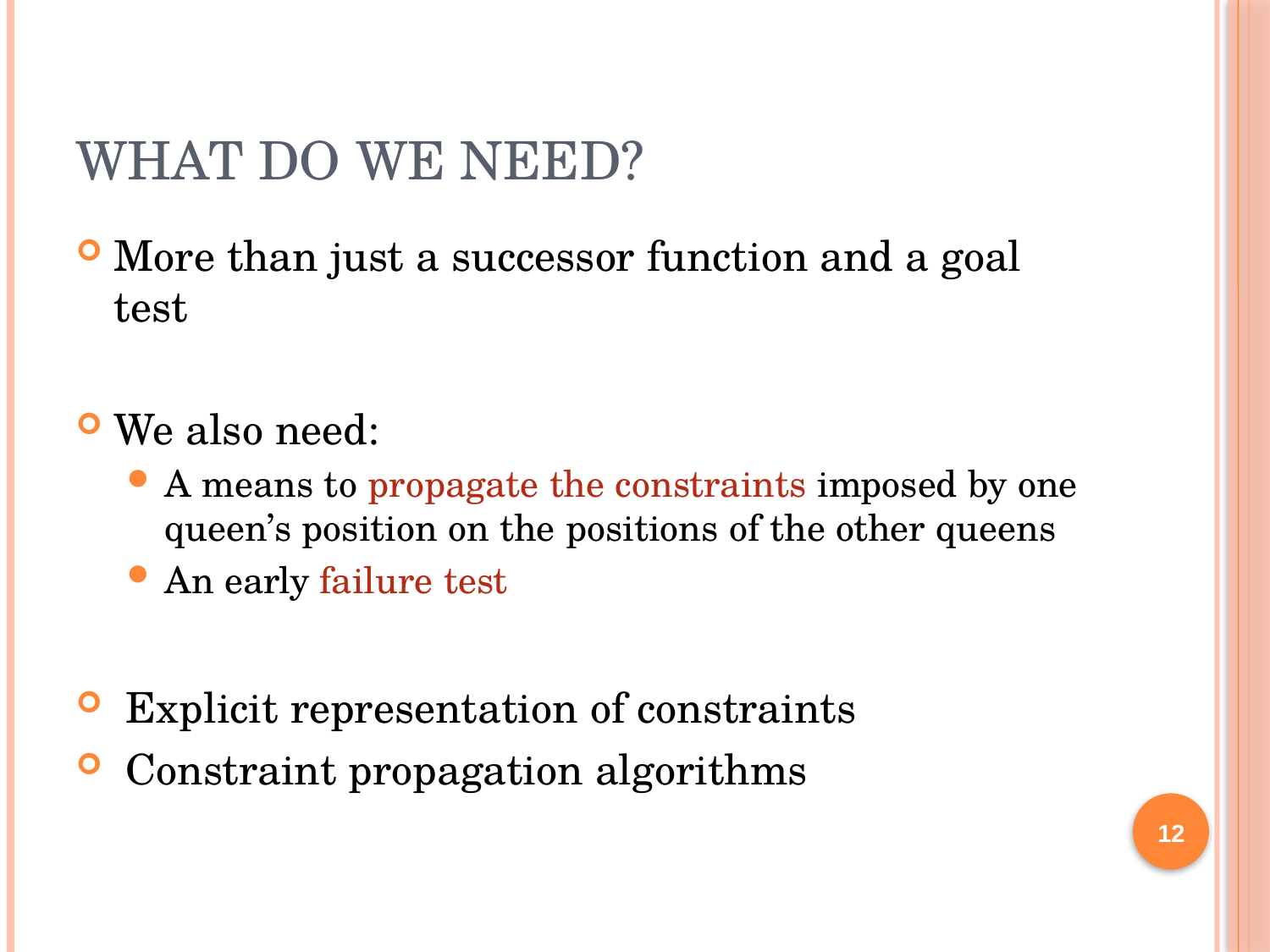

# What do we need?
More than just a successor function and a goal test

We also need:
A means to propagate the constraints imposed by one queen’s position on the positions of the other queens
An early failure test

 Explicit representation of constraints
 Constraint propagation algorithms
12